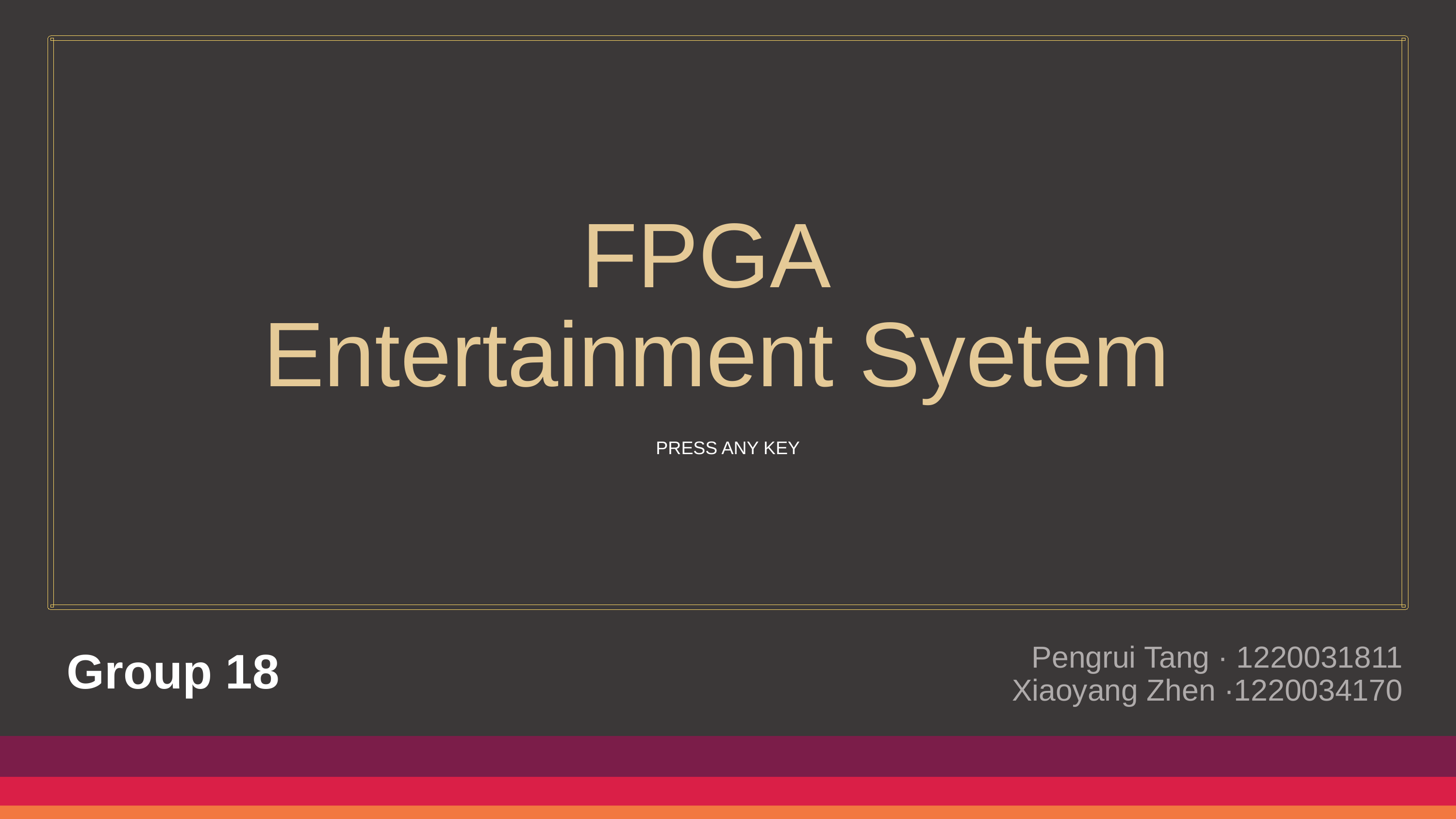

FPGA
Entertainment Syetem
PRESS ANY KEY
Group 18
Pengrui Tang · 1220031811
Xiaoyang Zhen ·1220034170